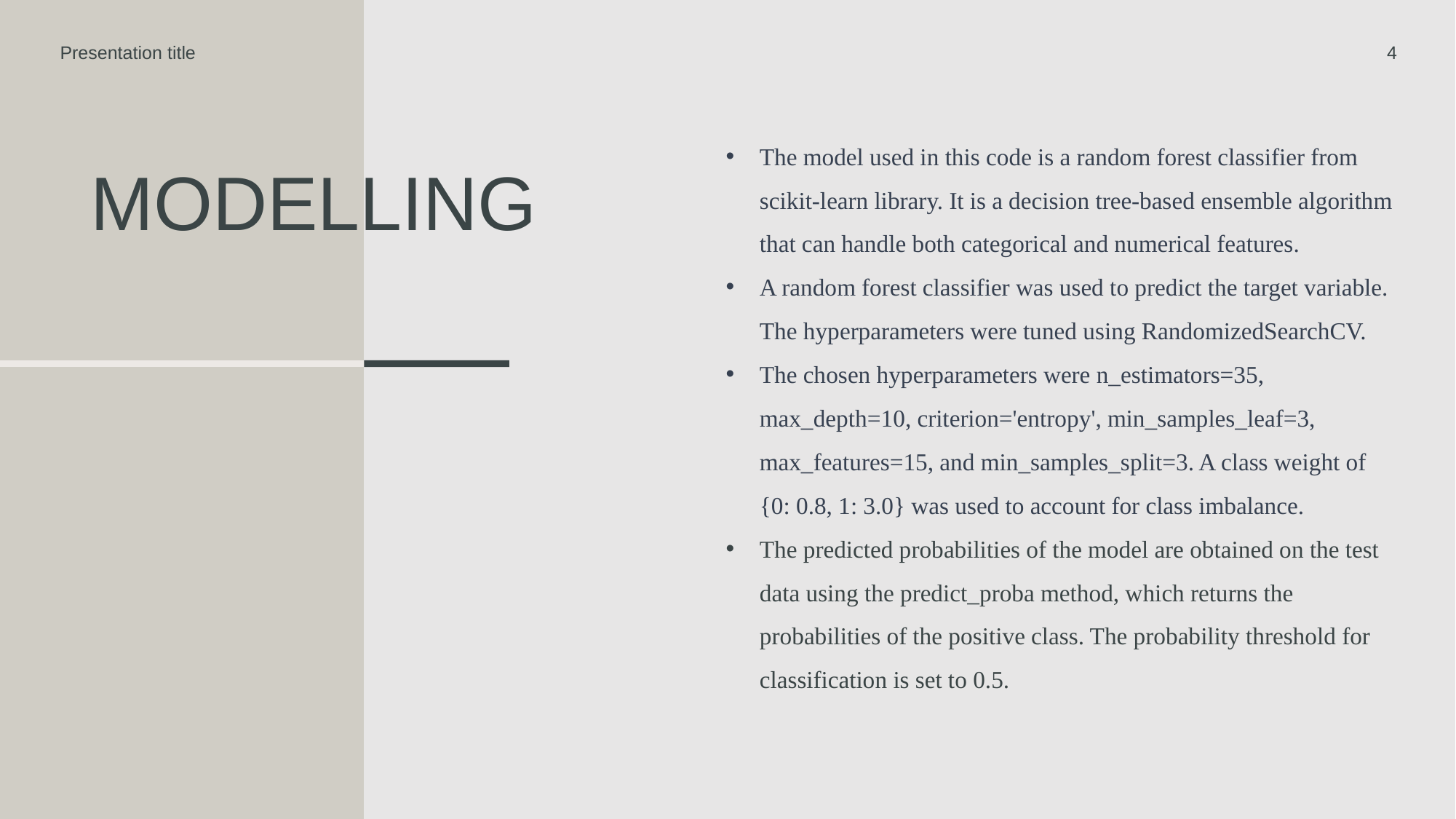

Presentation title
4
The model used in this code is a random forest classifier from scikit-learn library. It is a decision tree-based ensemble algorithm that can handle both categorical and numerical features.
A random forest classifier was used to predict the target variable. The hyperparameters were tuned using RandomizedSearchCV.
The chosen hyperparameters were n_estimators=35, max_depth=10, criterion='entropy', min_samples_leaf=3, max_features=15, and min_samples_split=3. A class weight of {0: 0.8, 1: 3.0} was used to account for class imbalance.
The predicted probabilities of the model are obtained on the test data using the predict_proba method, which returns the probabilities of the positive class. The probability threshold for classification is set to 0.5.

# Modelling